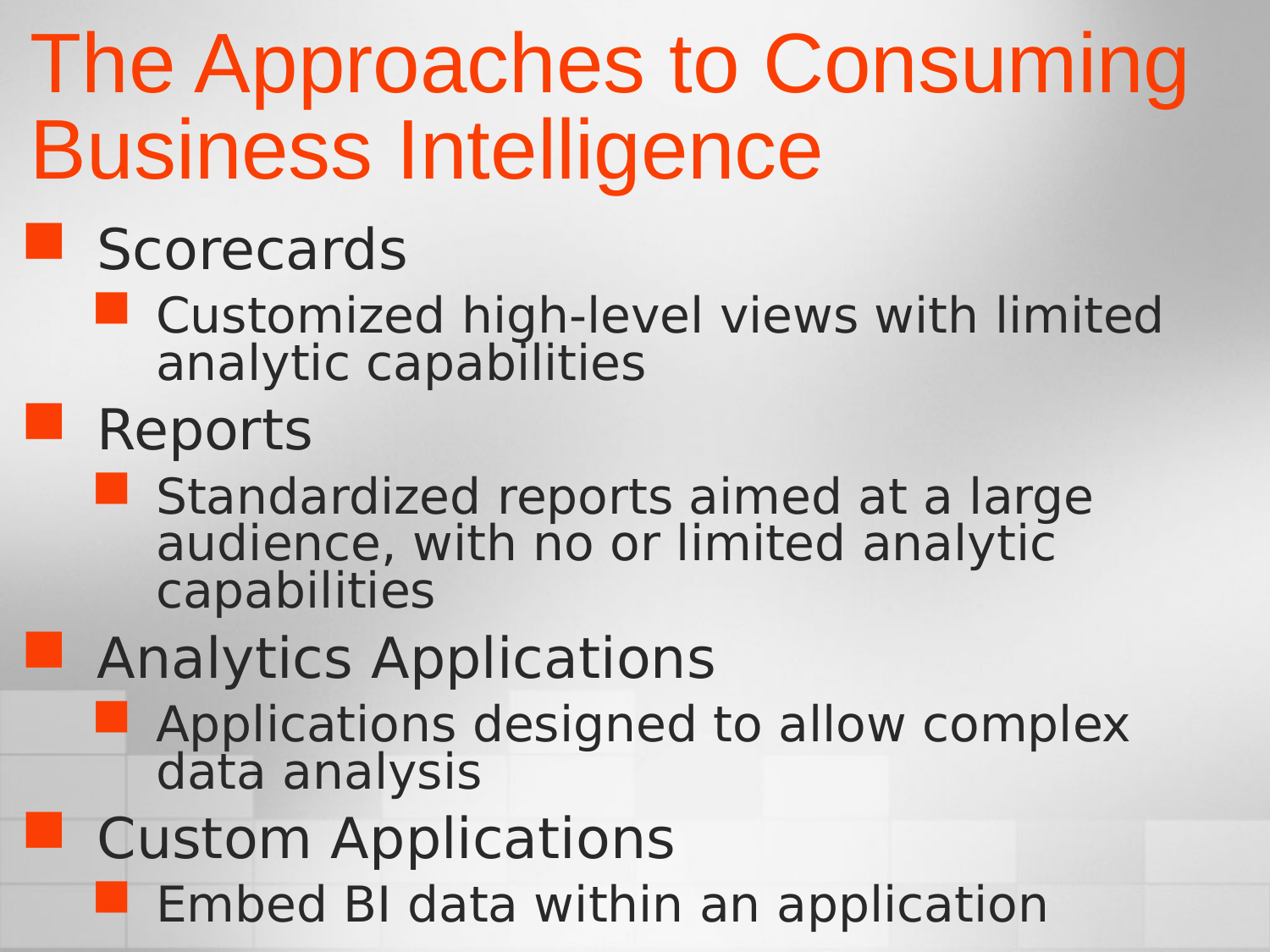

# The Approaches to Consuming Business Intelligence
Scorecards
Customized high-level views with limited analytic capabilities
Reports
Standardized reports aimed at a large audience, with no or limited analytic capabilities
Analytics Applications
Applications designed to allow complex data analysis
Custom Applications
Embed BI data within an application